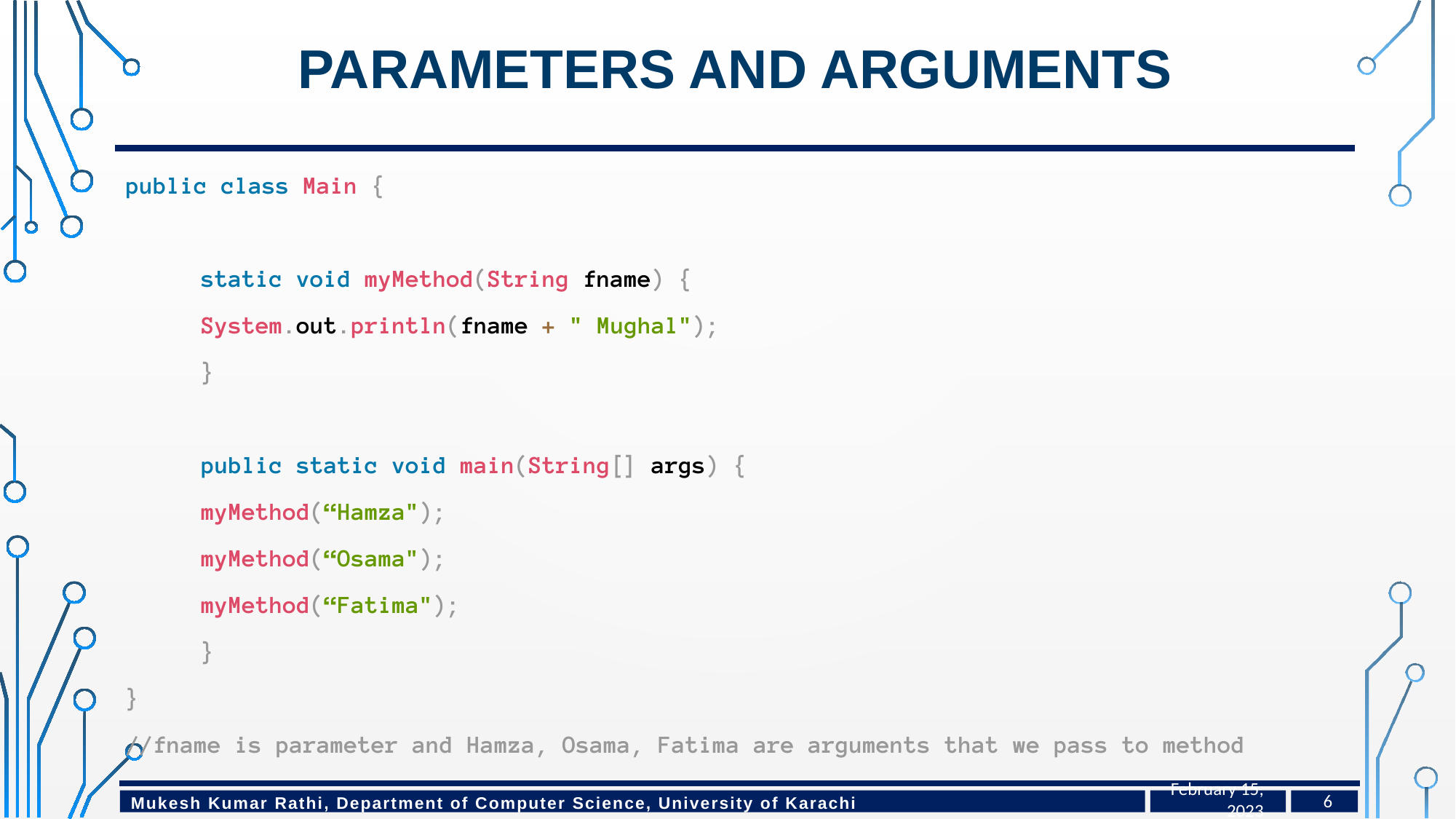

# Parameters and Arguments
public class Main {

	static void myMethod(String fname) {
		System.out.println(fname + " Mughal");
	}

	public static void main(String[] args) {
		myMethod(“Hamza");
		myMethod(“Osama");
		myMethod(“Fatima");
	}
}
//fname is parameter and Hamza, Osama, Fatima are arguments that we pass to method

February 15, 2023
6